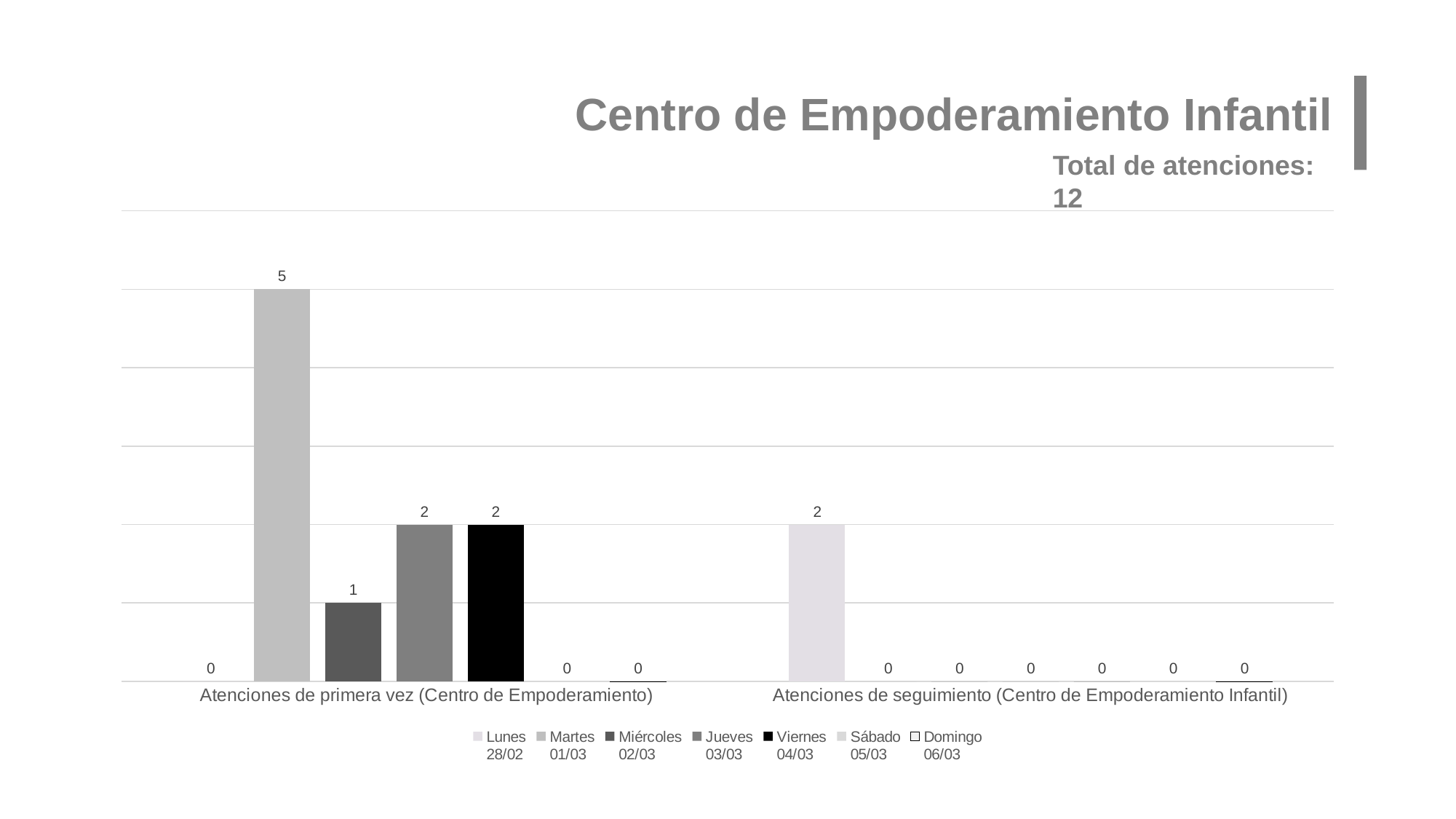

Centro de Empoderamiento Infantil

Total de atenciones: 12

### Chart

| Category | Lunes
28/02 | Martes
01/03 | Miércoles
02/03 | Jueves
03/03 | Viernes
04/03 | Sábado
05/03 | Domingo
06/03 |
|---|---|---|---|---|---|---|---|
|  Atenciones de primera vez (Centro de Empoderamiento) | 0.0 | 5.0 | 1.0 | 2.0 | 2.0 | 0.0 | 0.0 |
| Atenciones de seguimiento (Centro de Empoderamiento Infantil) | 2.0 | 0.0 | 0.0 | 0.0 | 0.0 | 0.0 | 0.0 |